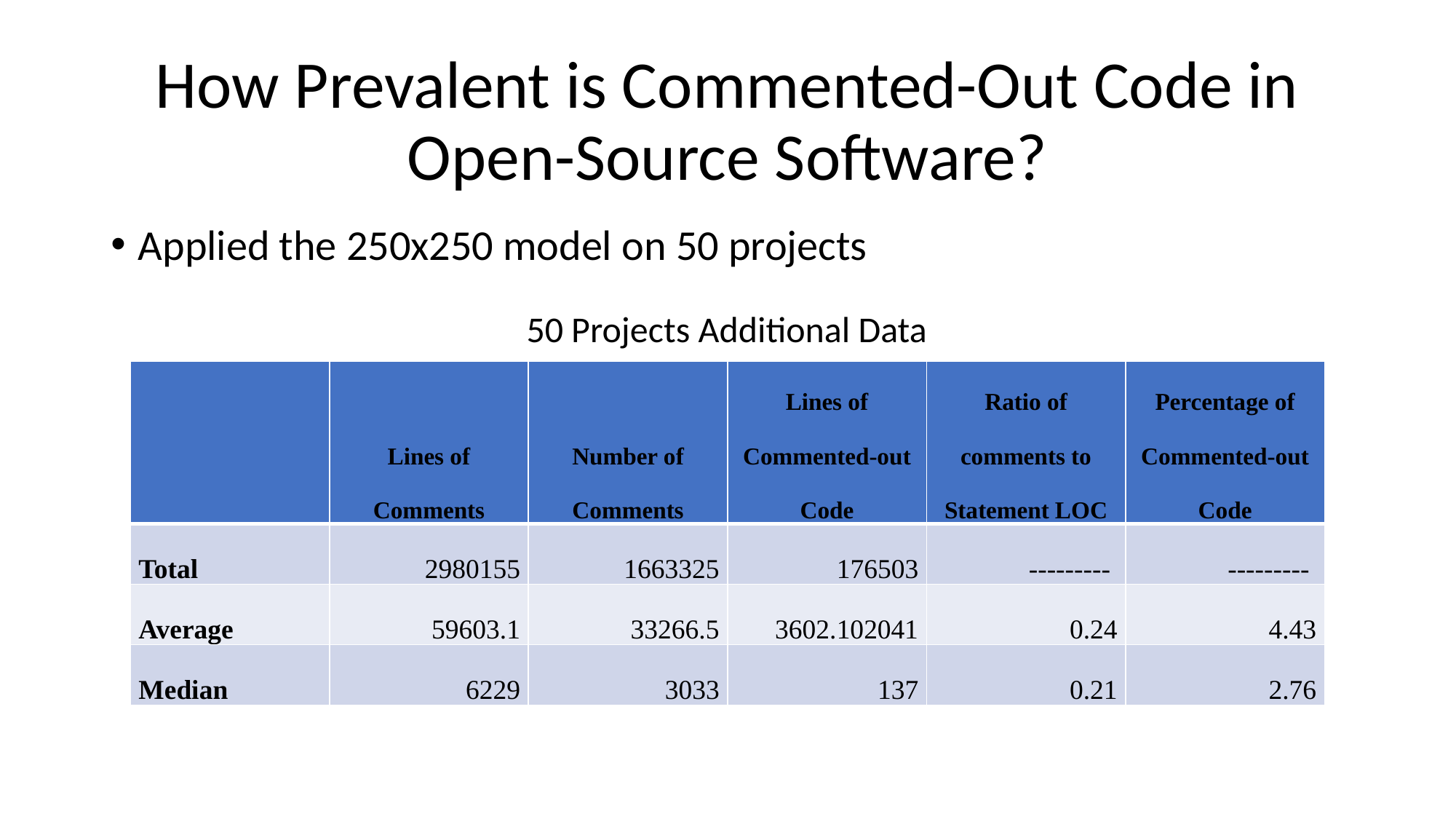

# How Prevalent is Commented-Out Code in Open-Source Software?
Applied the 250x250 model on 50 projects
50 Projects Additional Data
|  | Lines of Comments | Number of Comments | Lines of Commented-out Code | Ratio of comments to Statement LOC | Percentage of Commented-out Code |
| --- | --- | --- | --- | --- | --- |
| Total | 2980155 | 1663325 | 176503 | --------- | --------- |
| Average | 59603.1 | 33266.5 | 3602.102041 | 0.24 | 4.43 |
| Median | 6229 | 3033 | 137 | 0.21 | 2.76 |